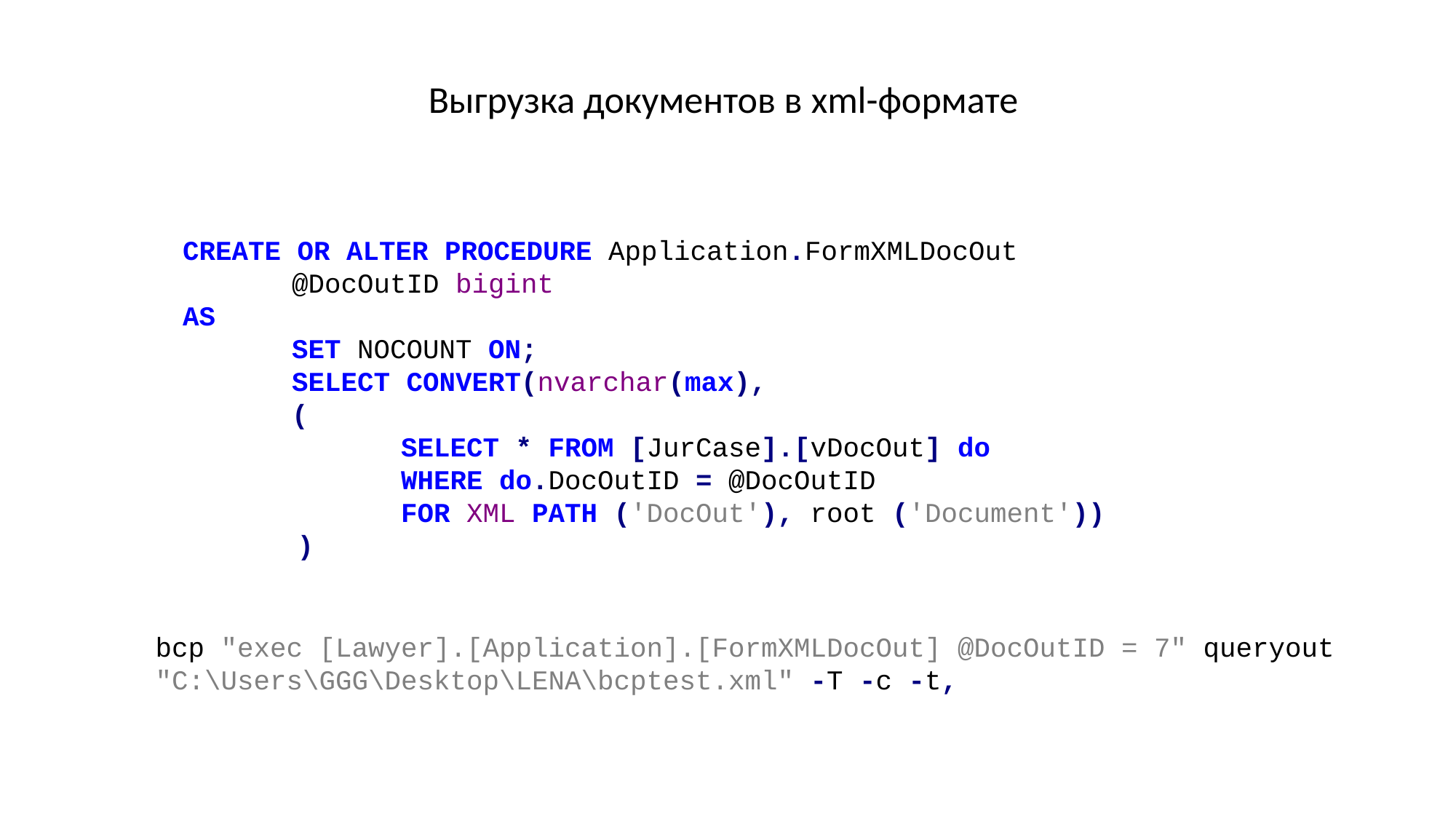

# Выгрузка документов в xml-формате

CREATE OR ALTER PROCEDURE Application.FormXMLDocOut
	@DocOutID bigint
AS
	SET NOCOUNT ON;
	SELECT CONVERT(nvarchar(max),
	(
		SELECT * FROM [JurCase].[vDocOut] do
		WHERE do.DocOutID = @DocOutID
		FOR XML PATH ('DocOut'), root ('Document'))
       )
bcp "exec [Lawyer].[Application].[FormXMLDocOut] @DocOutID = 7" queryout "C:\Users\GGG\Desktop\LENA\bcptest.xml" -T -c -t,